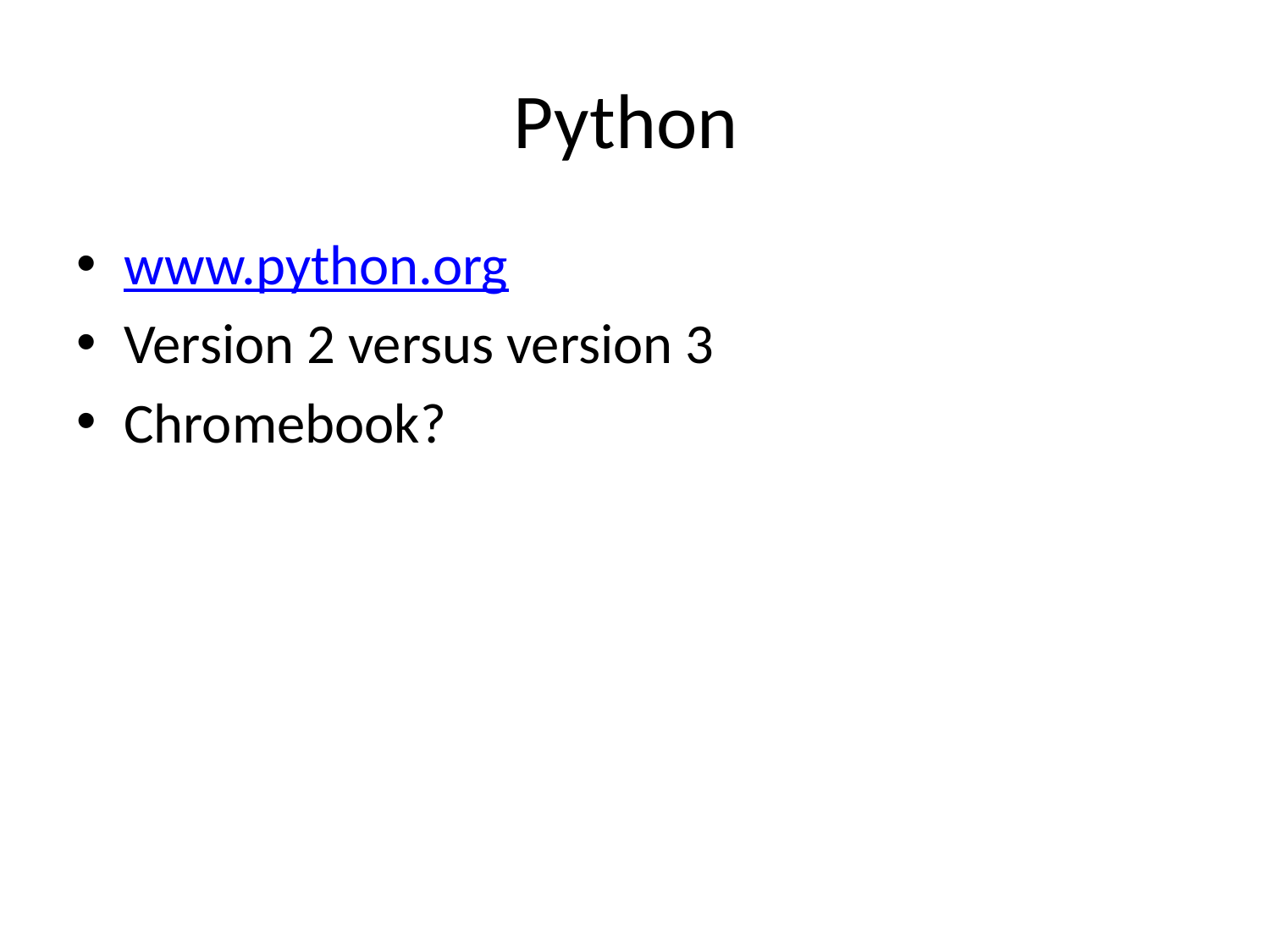

# Python
www.python.org
Version 2 versus version 3
Chromebook?